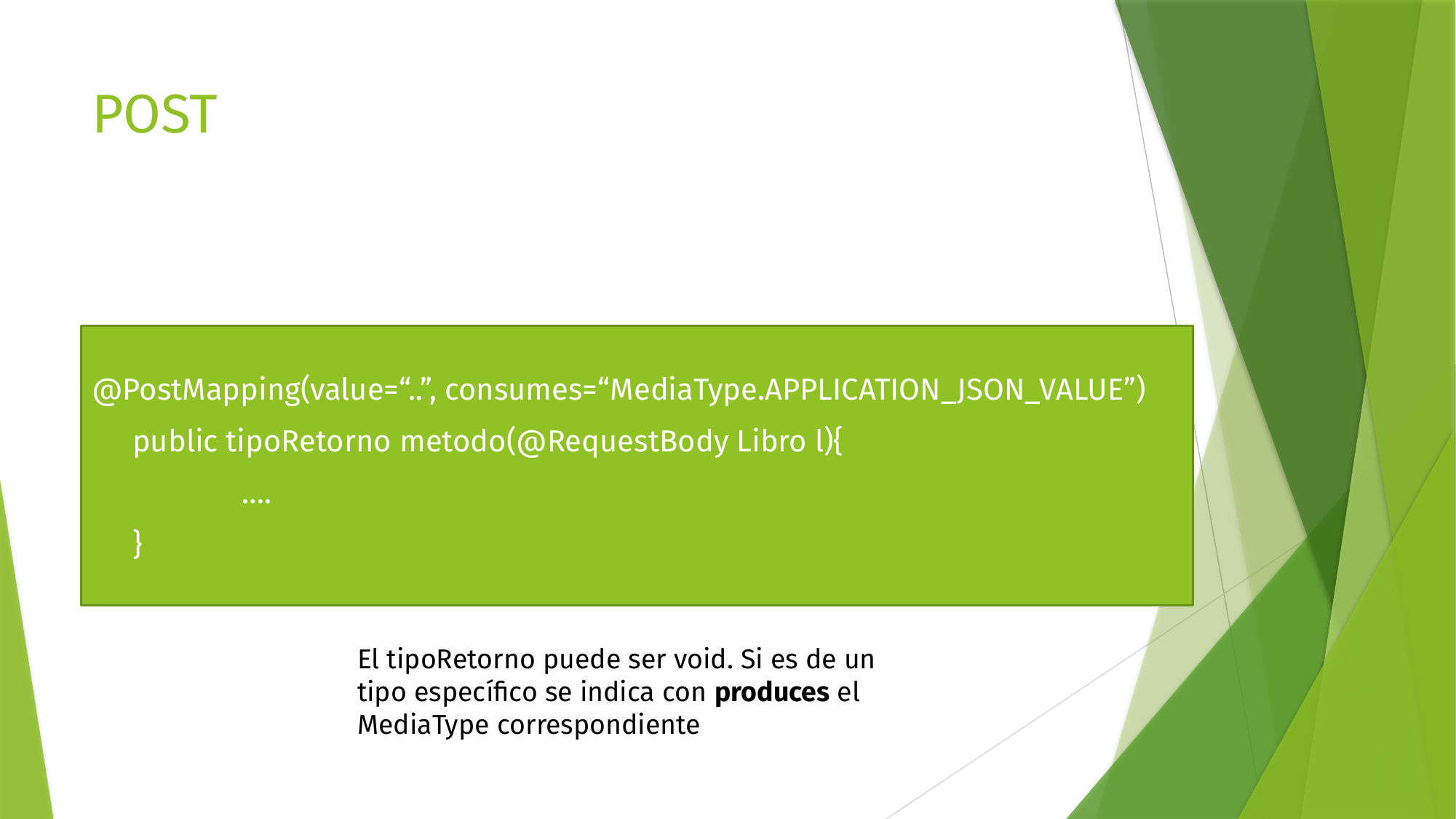

# POST
@PostMapping(value=“..”, consumes=“MediaType.APPLICATION_JSON_VALUE”)
public tipoRetorno metodo(@RequestBody Libro l){
	….
}
El tipoRetorno puede ser void. Si es de un tipo específico se indica con produces el MediaType correspondiente